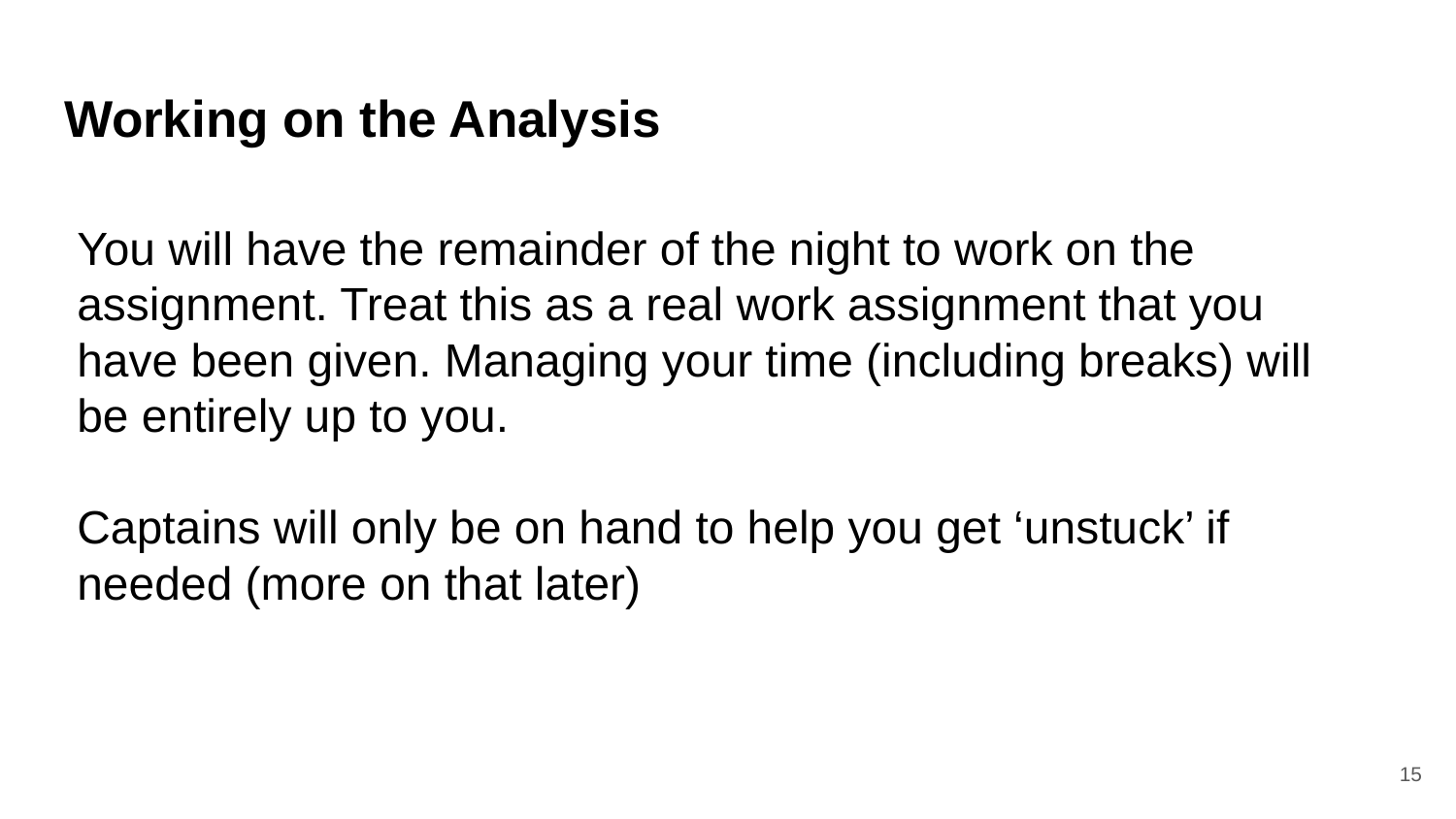

# Working on the Analysis
You will have the remainder of the night to work on the assignment. Treat this as a real work assignment that you have been given. Managing your time (including breaks) will be entirely up to you.

Captains will only be on hand to help you get ‘unstuck’ if needed (more on that later)
15